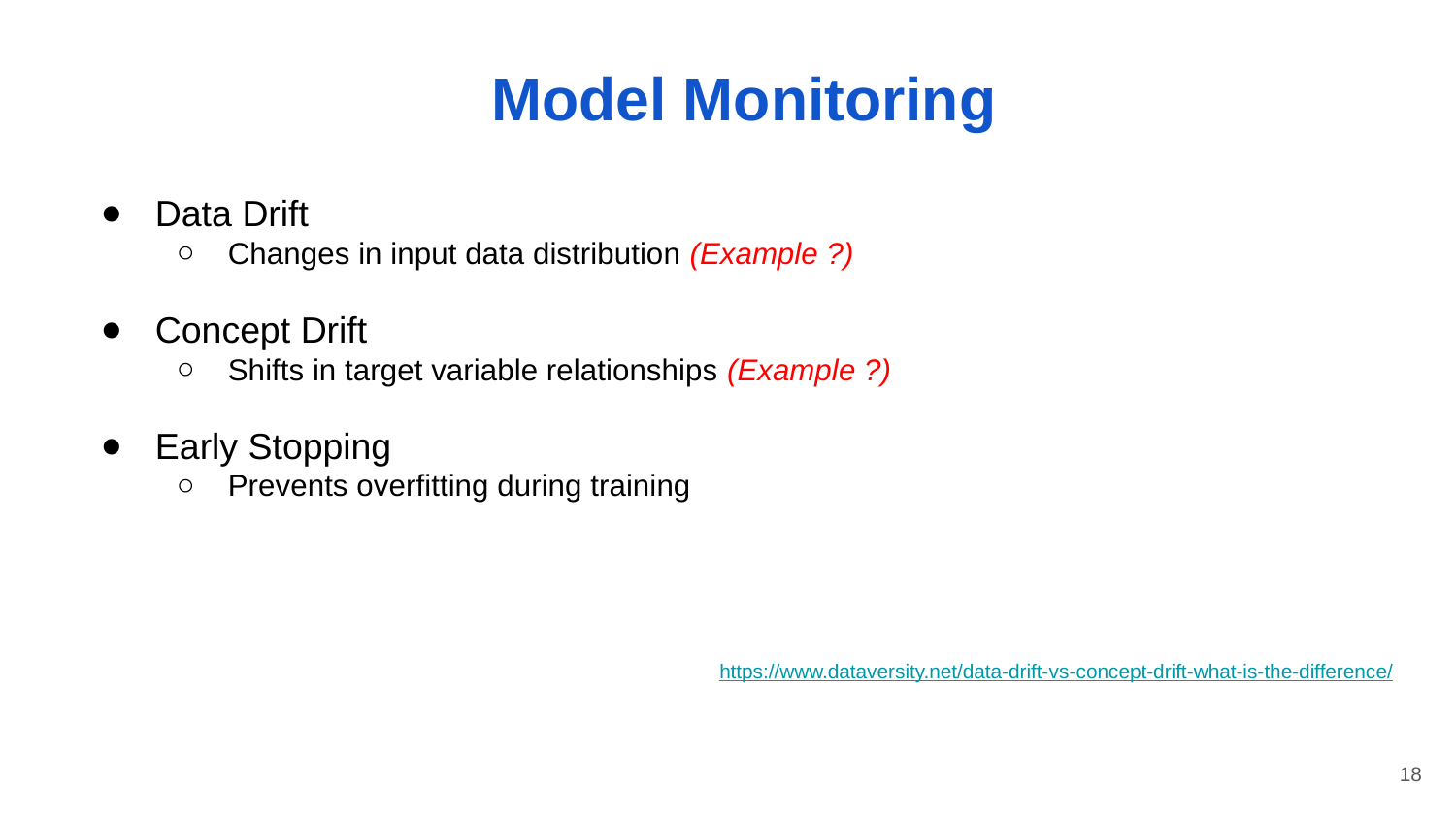

Model Monitoring
Data Drift
Changes in input data distribution (Example ?)

Concept Drift
Shifts in target variable relationships (Example ?)

Early Stopping
Prevents overfitting during training

https://www.dataversity.net/data-drift-vs-concept-drift-what-is-the-difference/
18